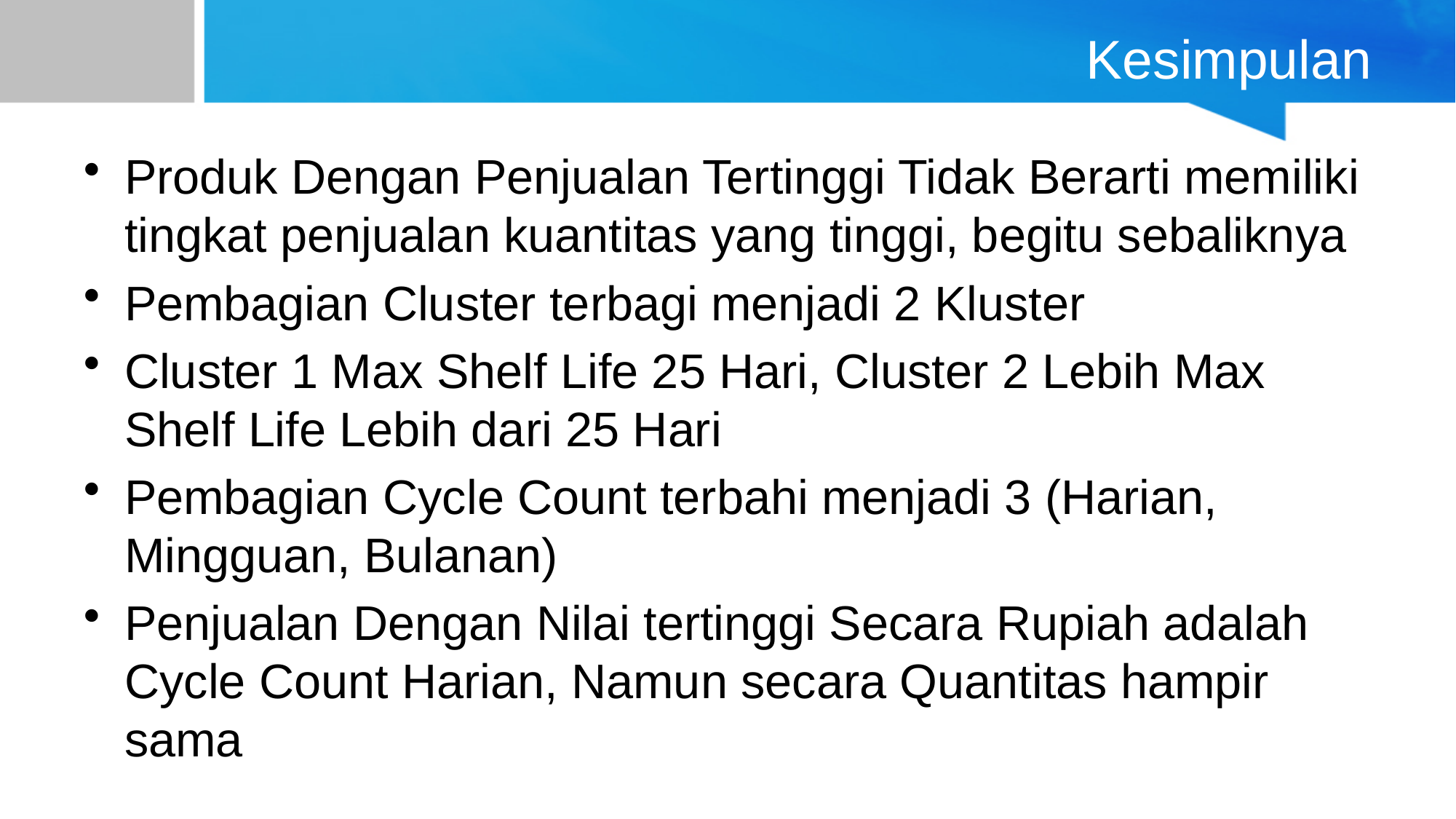

# Kesimpulan
Produk Dengan Penjualan Tertinggi Tidak Berarti memiliki tingkat penjualan kuantitas yang tinggi, begitu sebaliknya
Pembagian Cluster terbagi menjadi 2 Kluster
Cluster 1 Max Shelf Life 25 Hari, Cluster 2 Lebih Max Shelf Life Lebih dari 25 Hari
Pembagian Cycle Count terbahi menjadi 3 (Harian, Mingguan, Bulanan)
Penjualan Dengan Nilai tertinggi Secara Rupiah adalah Cycle Count Harian, Namun secara Quantitas hampir sama